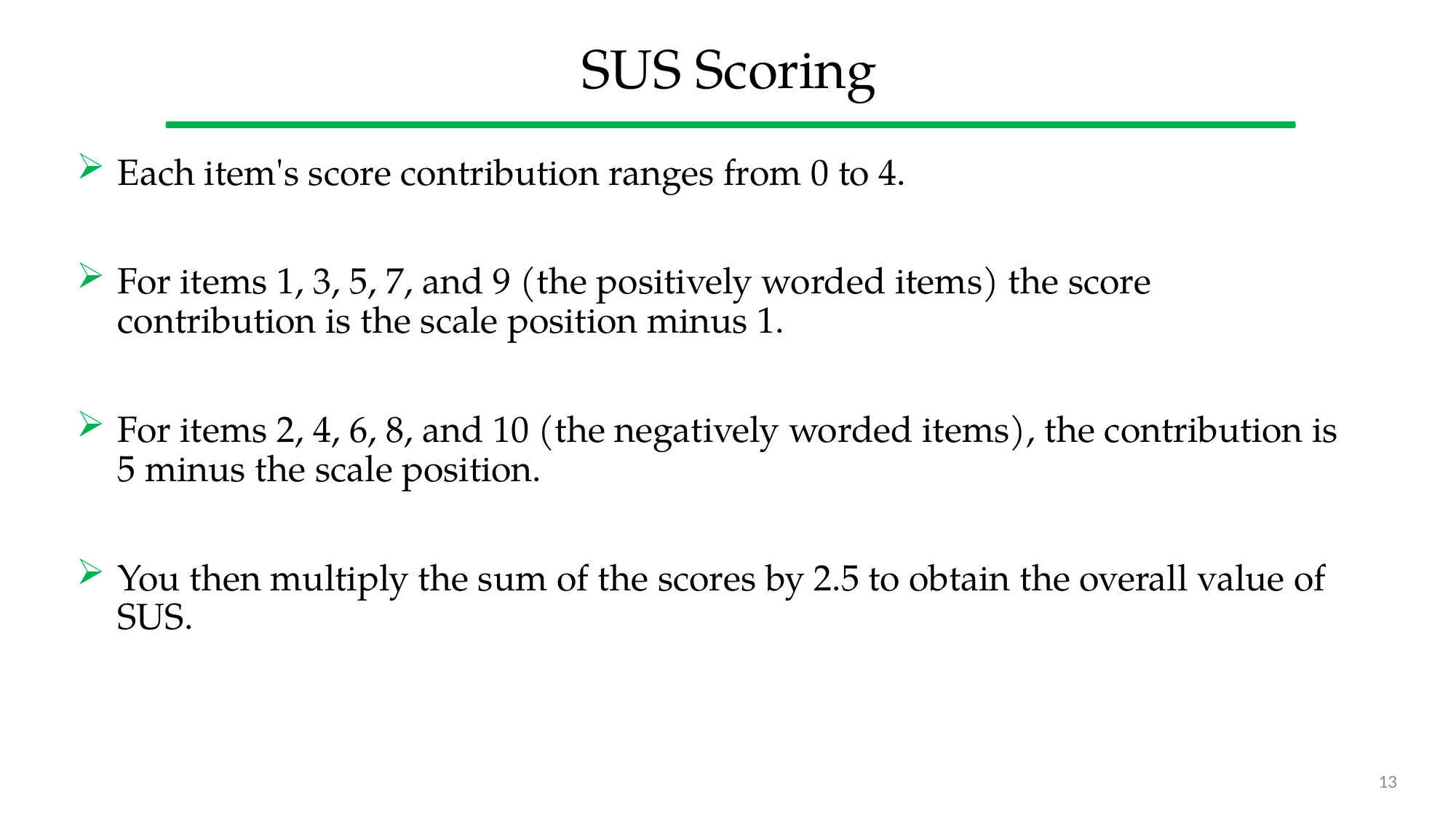

# SUS Scoring
Each item's score contribution ranges from 0 to 4.

For items 1, 3, 5, 7, and 9 (the positively worded items) the score contribution is the scale position minus 1.

For items 2, 4, 6, 8, and 10 (the negatively worded items), the contribution is 5 minus the scale position.

You then multiply the sum of the scores by 2.5 to obtain the overall value of SUS.
13